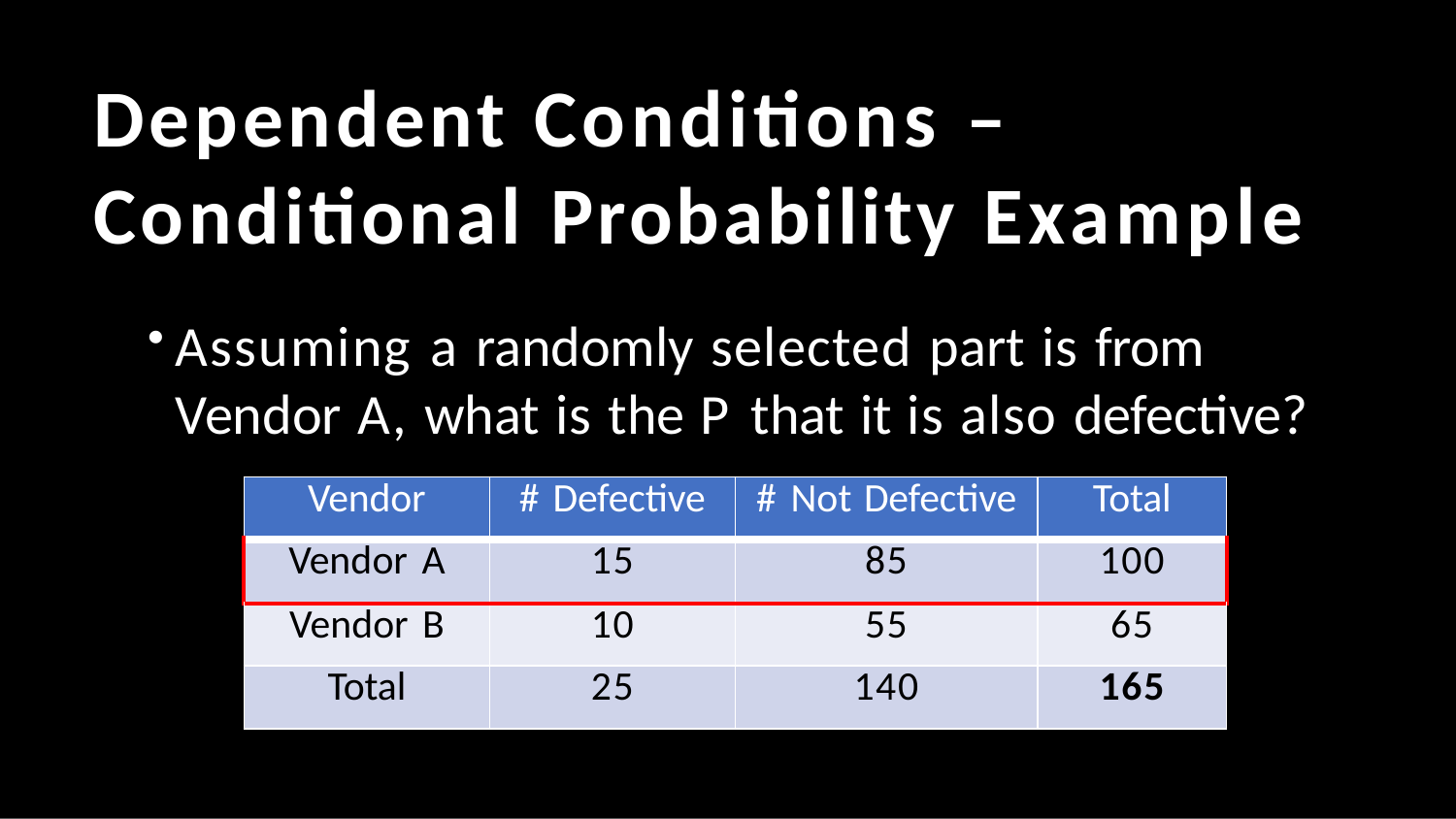

# Dependent Conditions –
Conditional Probability Example
Assuming a randomly selected part is from Vendor A, what is the P that it is also defective?
| Vendor | # Defective | # Not Defective | Total |
| --- | --- | --- | --- |
| Vendor A | 15 | 85 | 100 |
| Vendor B | 10 | 55 | 65 |
| Total | 25 | 140 | 165 |